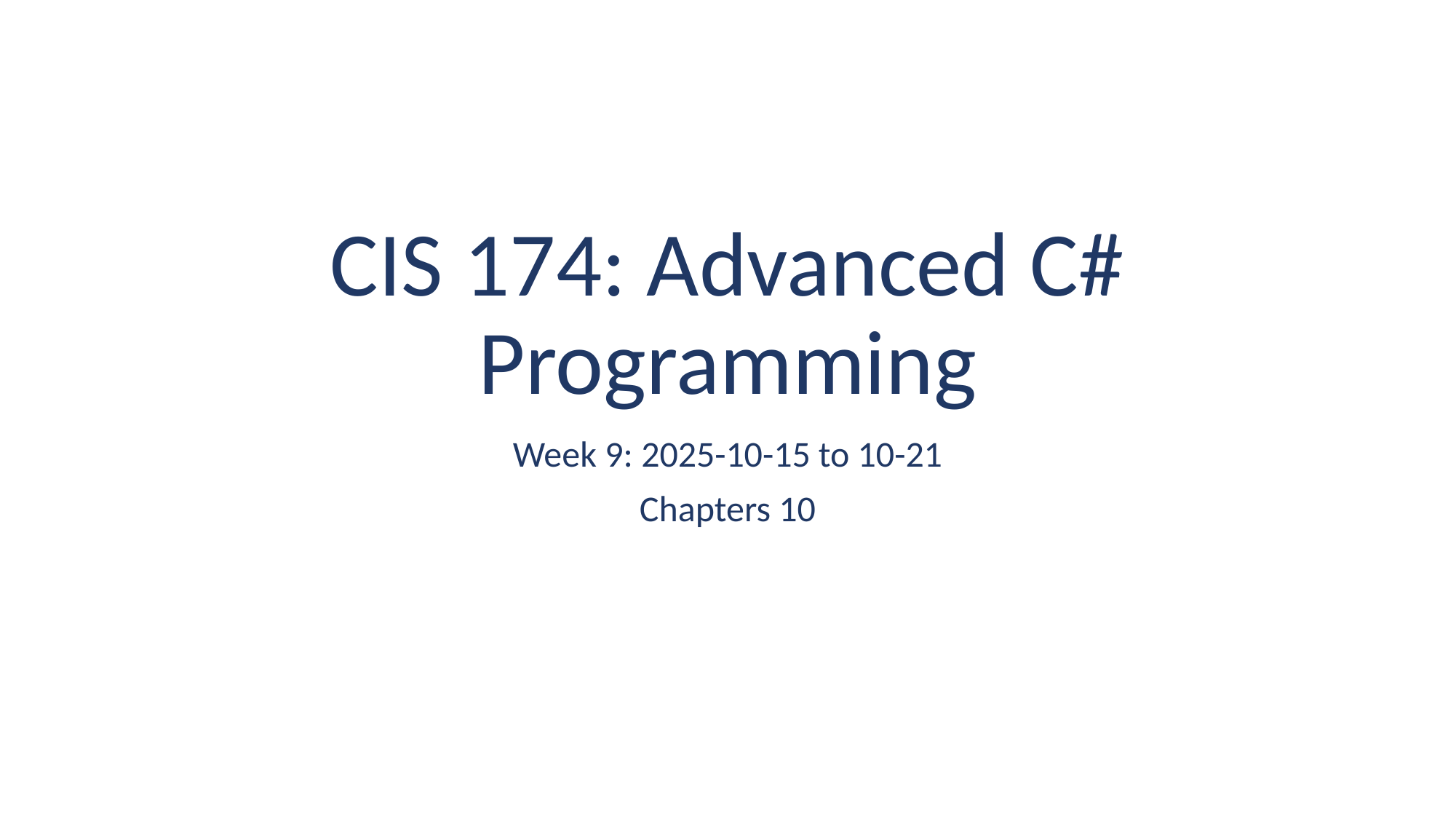

# CIS 174: Advanced C# Programming
Week 9: 2025-10-15 to 10-21
Chapters 10